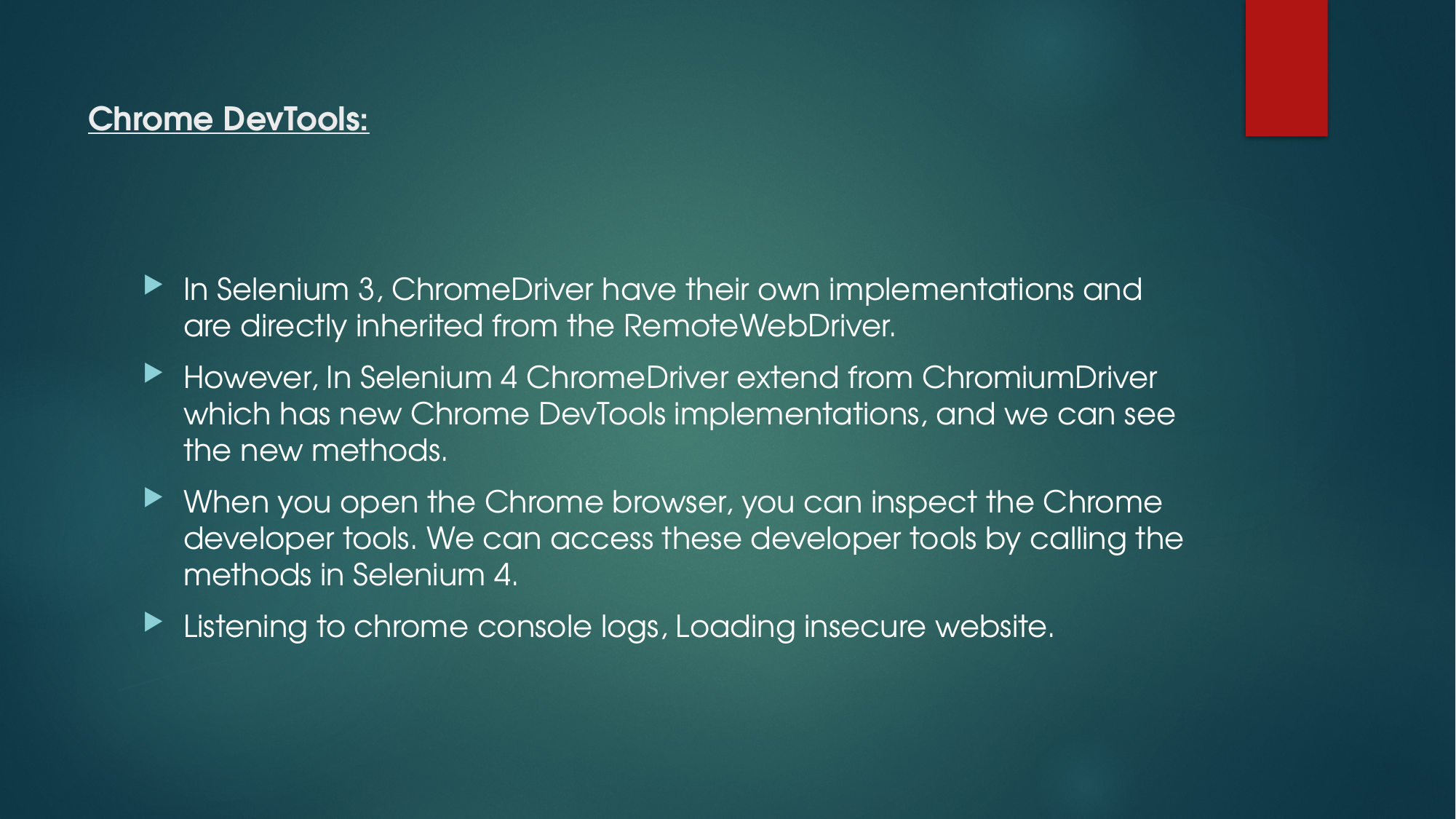

# Chrome DevTools:
In Selenium 3, ChromeDriver have their own implementations and are directly inherited from the RemoteWebDriver.
However, In Selenium 4 ChromeDriver extend from ChromiumDriver which has new Chrome DevTools implementations, and we can see the new methods.
When you open the Chrome browser, you can inspect the Chrome developer tools. We can access these developer tools by calling the methods in Selenium 4.
Listening to chrome console logs, Loading insecure website.